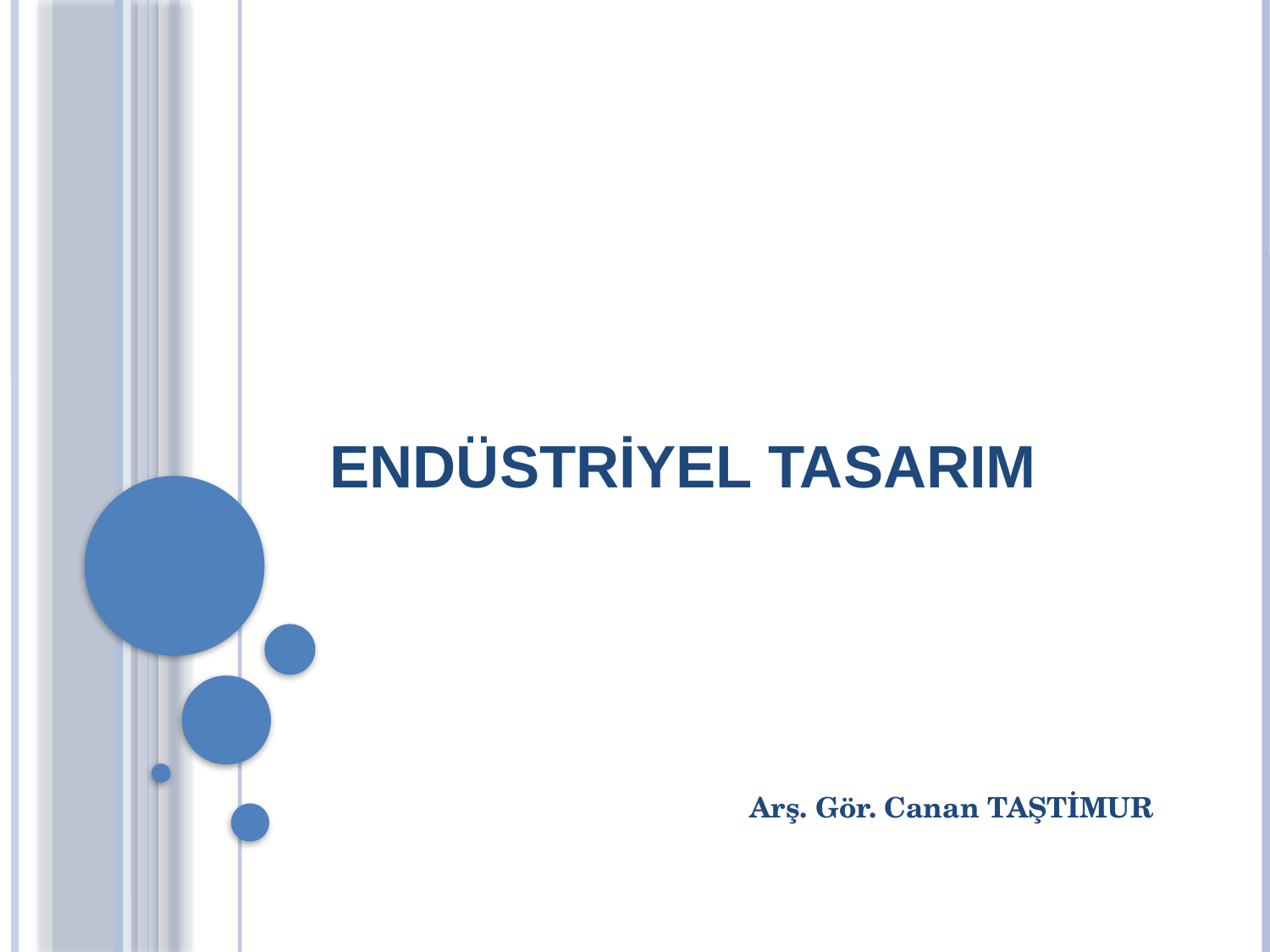

# ENDÜSTRİYEL TASARIM

Arş. Gör. Canan TAŞTİMUR